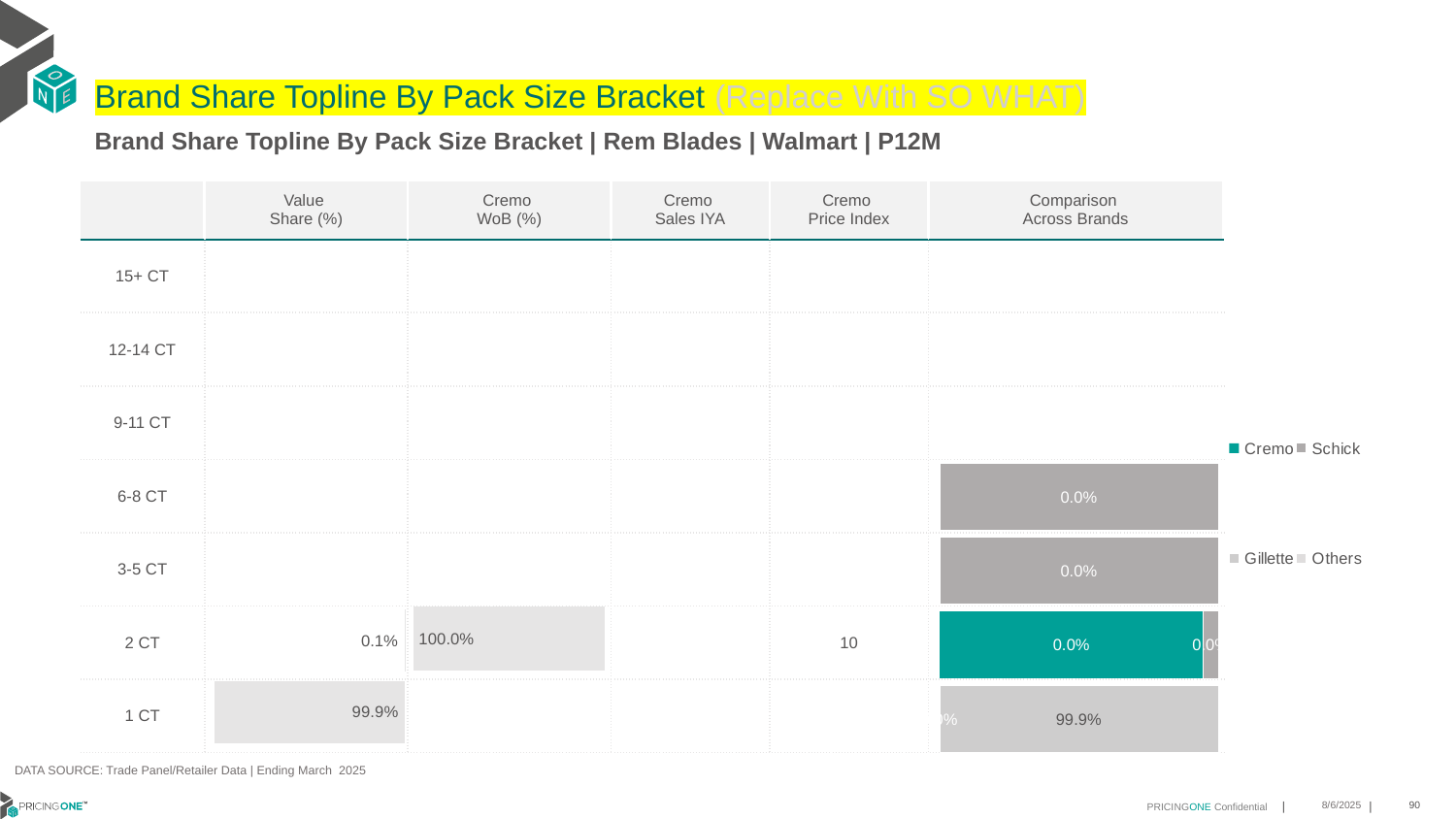

# Brand Share Topline By Pack Size Bracket (Replace With SO WHAT)
Brand Share Topline By Pack Size Bracket | Rem Blades | Walmart | P12M
|  | Value Share (%) | Cremo WoB (%) | Cremo Sales IYA | Cremo Price Index | Comparison Across Brands |
| --- | --- | --- | --- | --- | --- |
| 15+ CT |  |  |  |  |  |
| 12-14 CT |  |  |  |  |  |
| 9-11 CT |  |  |  |  |  |
| 6-8 CT |  |  |  |  |  |
| 3-5 CT |  |  |  |  |  |
| 2 CT |  |  |  | 10 |  |
| 1 CT |  |  |  |  |  |

### Chart

| Category | Cremo | Schick | Gillette | Others |
|---|---|---|---|---|
| 15+ CT | None | None | None | None |
| 12-14 CT | None | None | None | None |
| 9-11 CT | None | None | None | None |
| 6-8 CT | None | 2.432365640986723e-05 | None | None |
| 3-5 CT | None | 0.00011578060451096802 | None | None |
| 2 CT | 0.0002549119191754086 | 1.459419384592034e-05 | None | None |
| 1 CT | None | 1.3621247589525649e-05 | 0.9990027300871954 | None |

### Chart

| Category | Value Share |
|---|---|
|  | None |

### Chart

| Category | Brand WoB % |
|---|---|
|  | None |
DATA SOURCE: Trade Panel/Retailer Data | Ending March  2025

8/6/2025
90